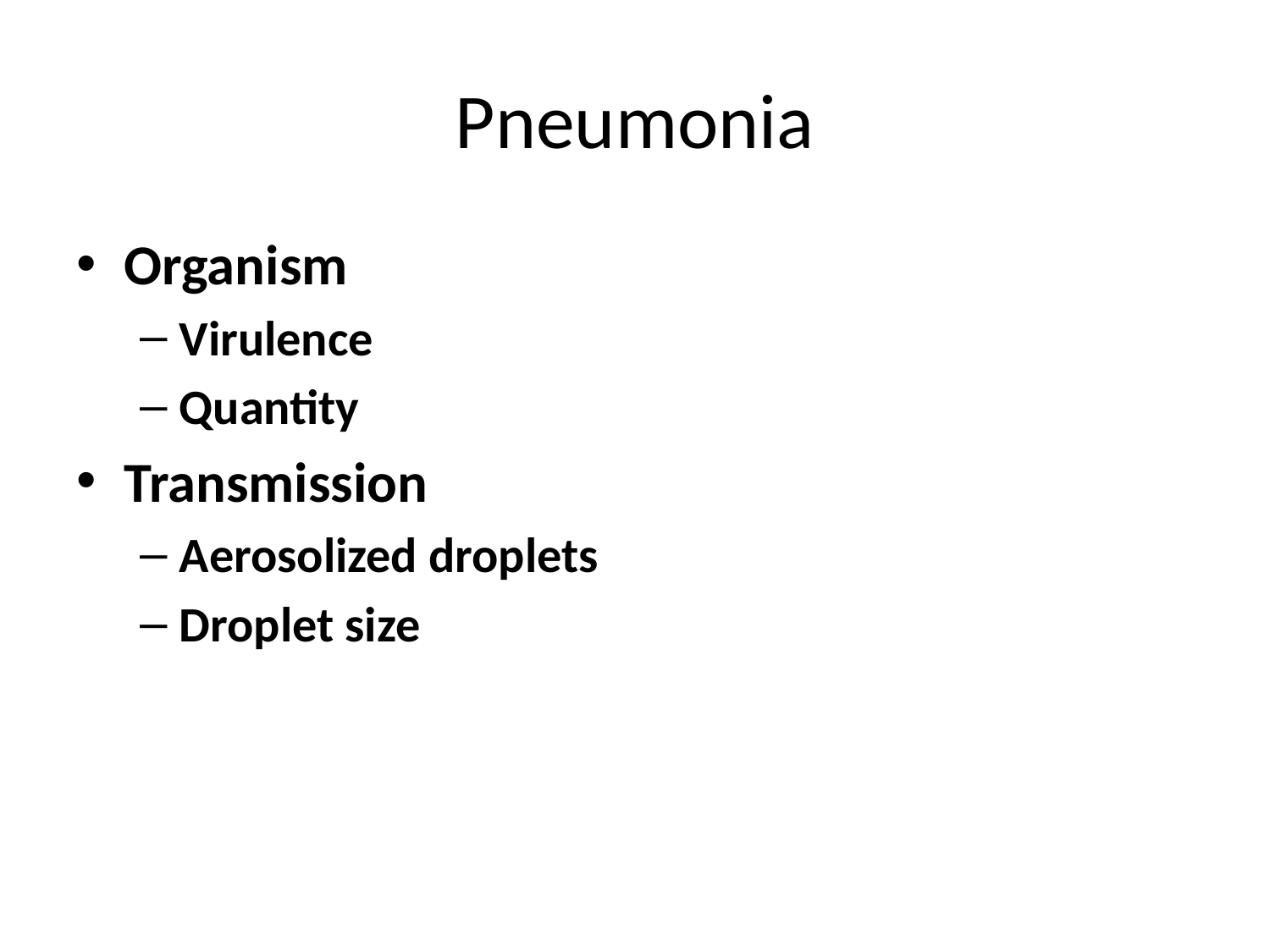

# Pneumonia
Organism
Virulence
Quantity
Transmission
Aerosolized droplets
Droplet size